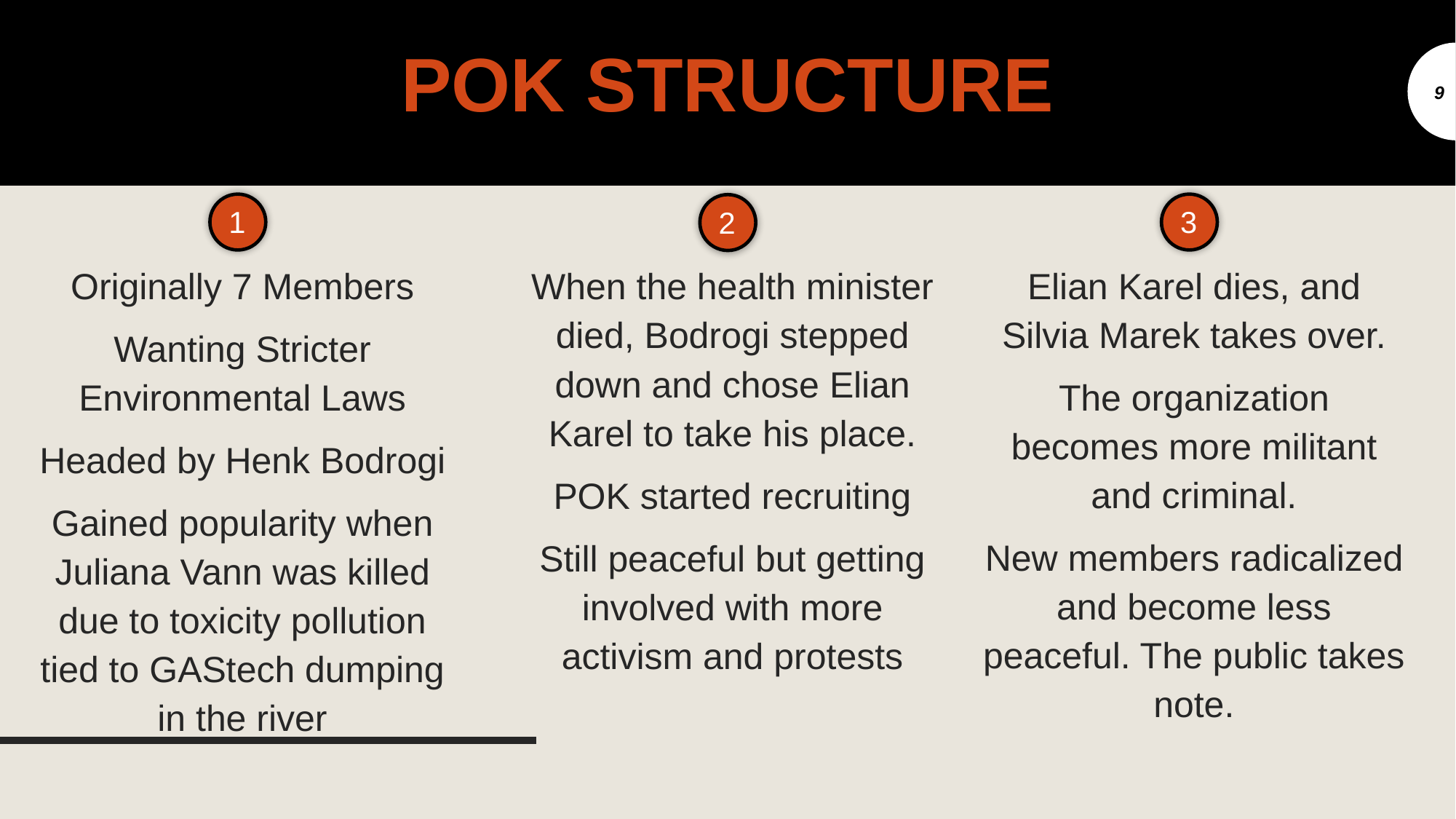

# POK STRUCTURE
9

1
3
2
Originally 7 Members
Wanting Stricter Environmental Laws
Headed by Henk Bodrogi
Gained popularity when Juliana Vann was killed due to toxicity pollution tied to GAStech dumping in the river

Elian Karel dies, and Silvia Marek takes over.
The organization becomes more militant and criminal.
New members radicalized and become less peaceful. The public takes note.
When the health minister died, Bodrogi stepped down and chose Elian Karel to take his place.
POK started recruiting
Still peaceful but getting involved with more activism and protests